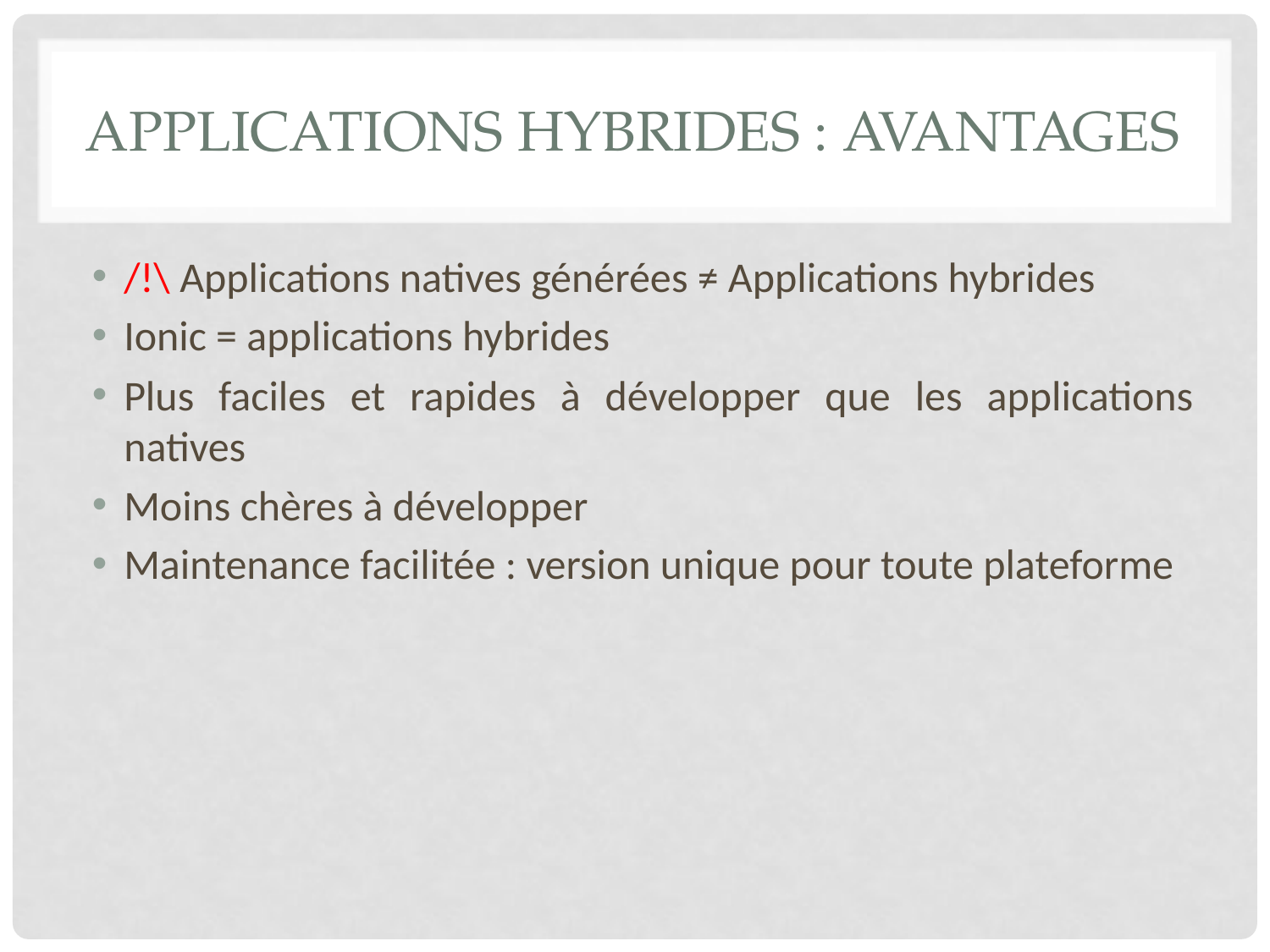

# Applications hybrides : Avantages
/!\ Applications natives générées ≠ Applications hybrides
Ionic = applications hybrides
Plus faciles et rapides à développer que les applications natives
Moins chères à développer
Maintenance facilitée : version unique pour toute plateforme